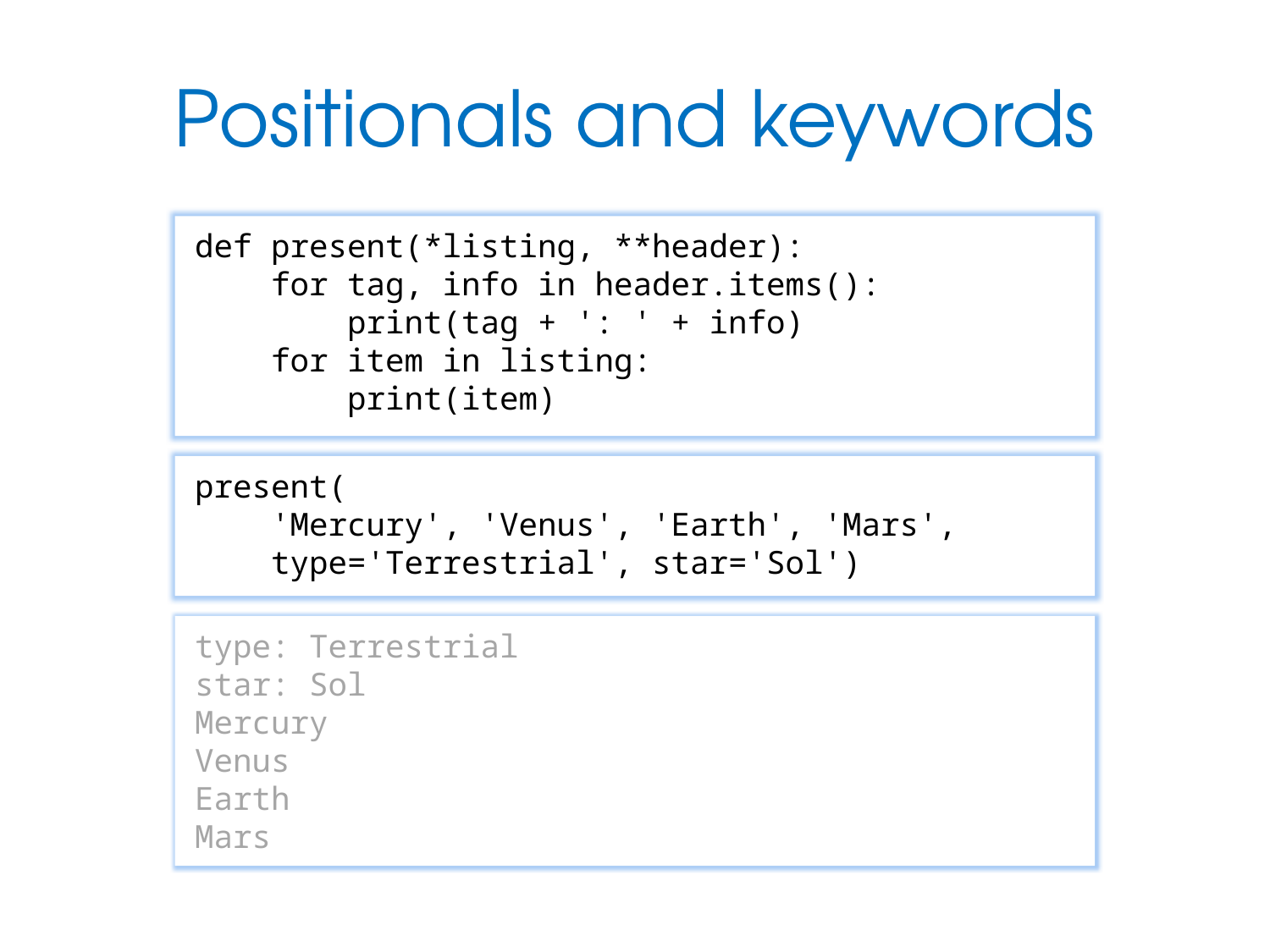

# Positionals and keywords
def present(*listing, **header):
    for tag, info in header.items():
        print(tag + ': ' + info)
    for item in listing:
        print(item)

present(
    'Mercury', 'Venus', 'Earth', 'Mars',
    type='Terrestrial', star='Sol')
type: Terrestrial
star: Sol
Mercury
Venus
Earth
Mars